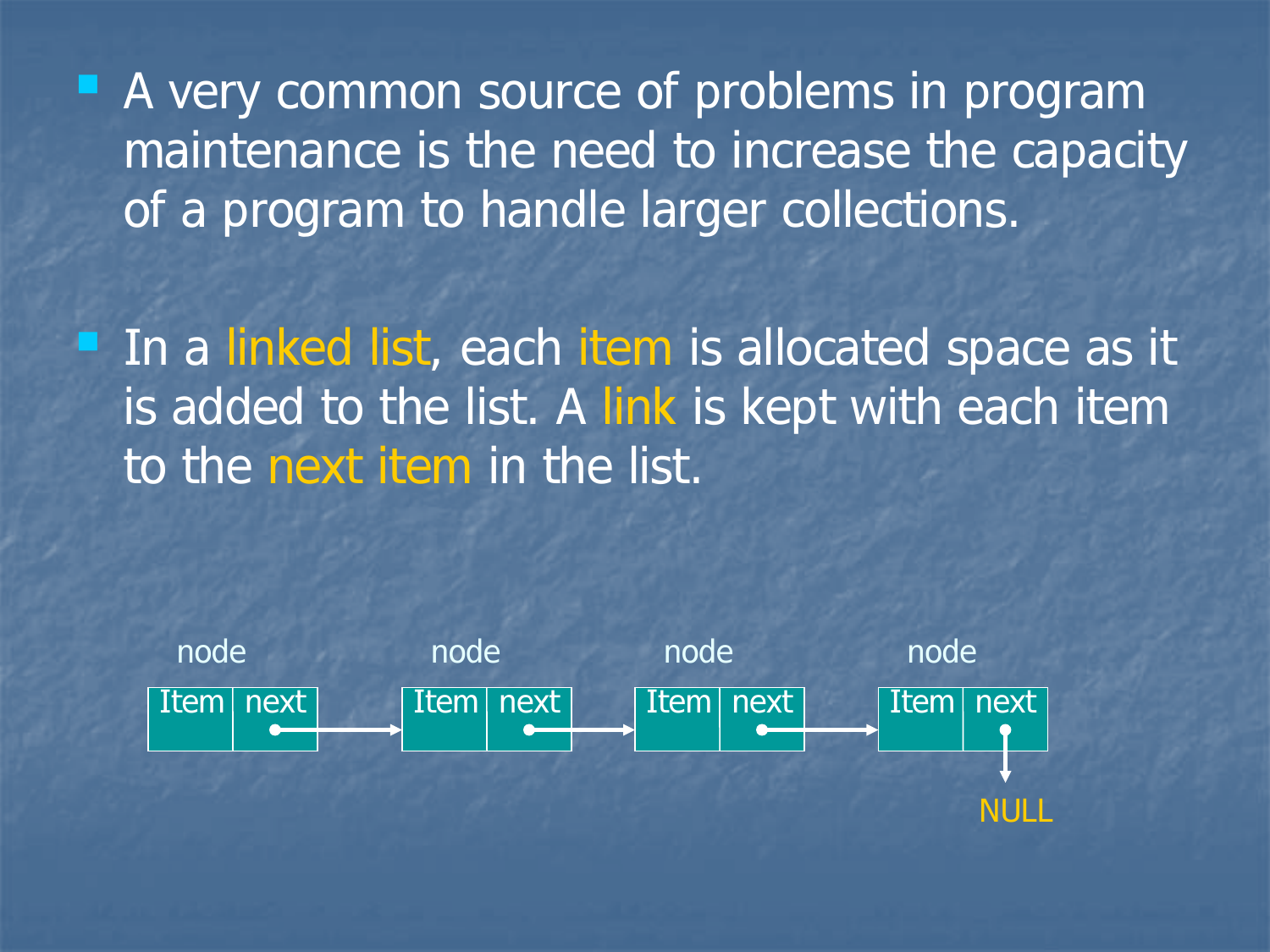

# A very common source of problems in program maintenance is the need to increase the capacity of a program to handle larger collections.

In a linked list, each item is allocated space as it is added to the list. A link is kept with each item to the next item in the list.

node
node
node
node
Item  next

Item  next

Item  next

Item  next

NULL